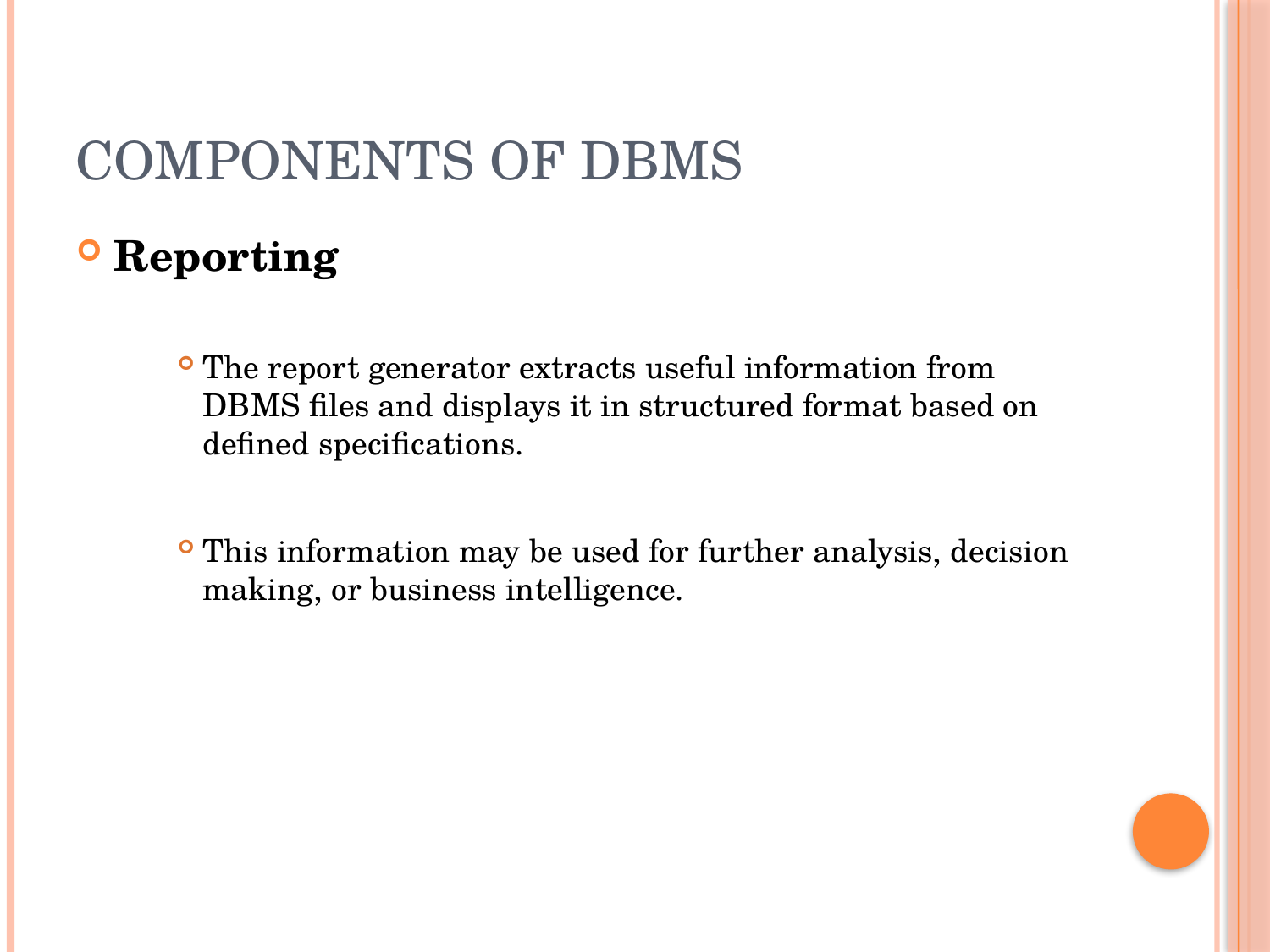

# COMPONENTS OF DBMS
Reporting

The report generator extracts useful information from DBMS files and displays it in structured format based on defined specifications.

This information may be used for further analysis, decision making, or business intelligence.